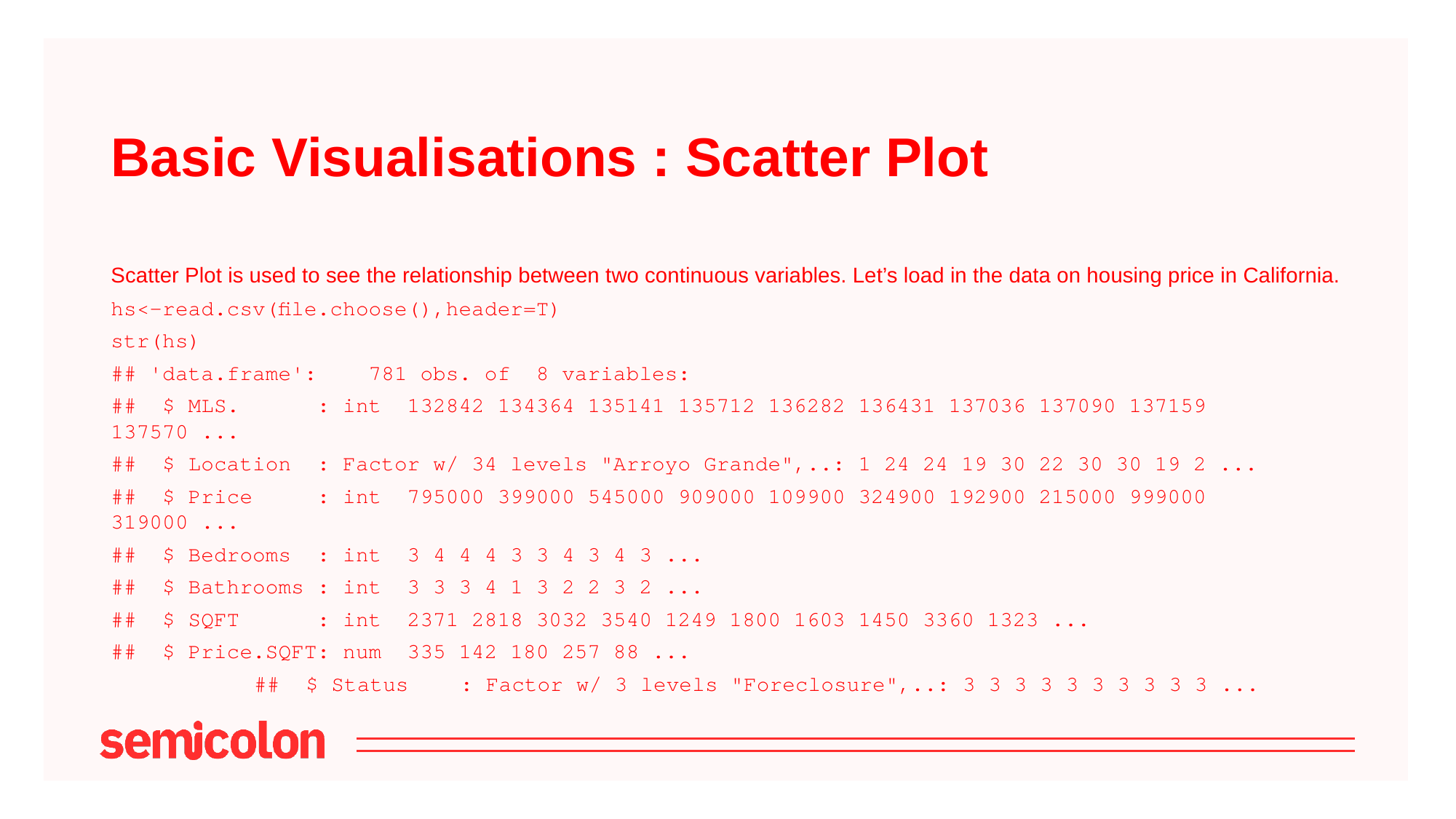

# Basic Visualisations : Scatter Plot
Scatter Plot is used to see the relationship between two continuous variables. Let’s load in the data on housing price in California.
hs<-read.csv(file.choose(),header=T)
str(hs)
## 'data.frame':    781 obs. of  8 variables:
##  $ MLS.      : int  132842 134364 135141 135712 136282 136431 137036 137090 137159 137570 ...
##  $ Location  : Factor w/ 34 levels "Arroyo Grande",..: 1 24 24 19 30 22 30 30 19 2 ...
##  $ Price     : int  795000 399000 545000 909000 109900 324900 192900 215000 999000 319000 ...
##  $ Bedrooms  : int  3 4 4 4 3 3 4 3 4 3 ...
##  $ Bathrooms : int  3 3 3 4 1 3 2 2 3 2 ...
##  $ SQFT      : int  2371 2818 3032 3540 1249 1800 1603 1450 3360 1323 ...
##  $ Price.SQFT: num  335 142 180 257 88 ...
##  $ Status    : Factor w/ 3 levels "Foreclosure",..: 3 3 3 3 3 3 3 3 3 3 ...